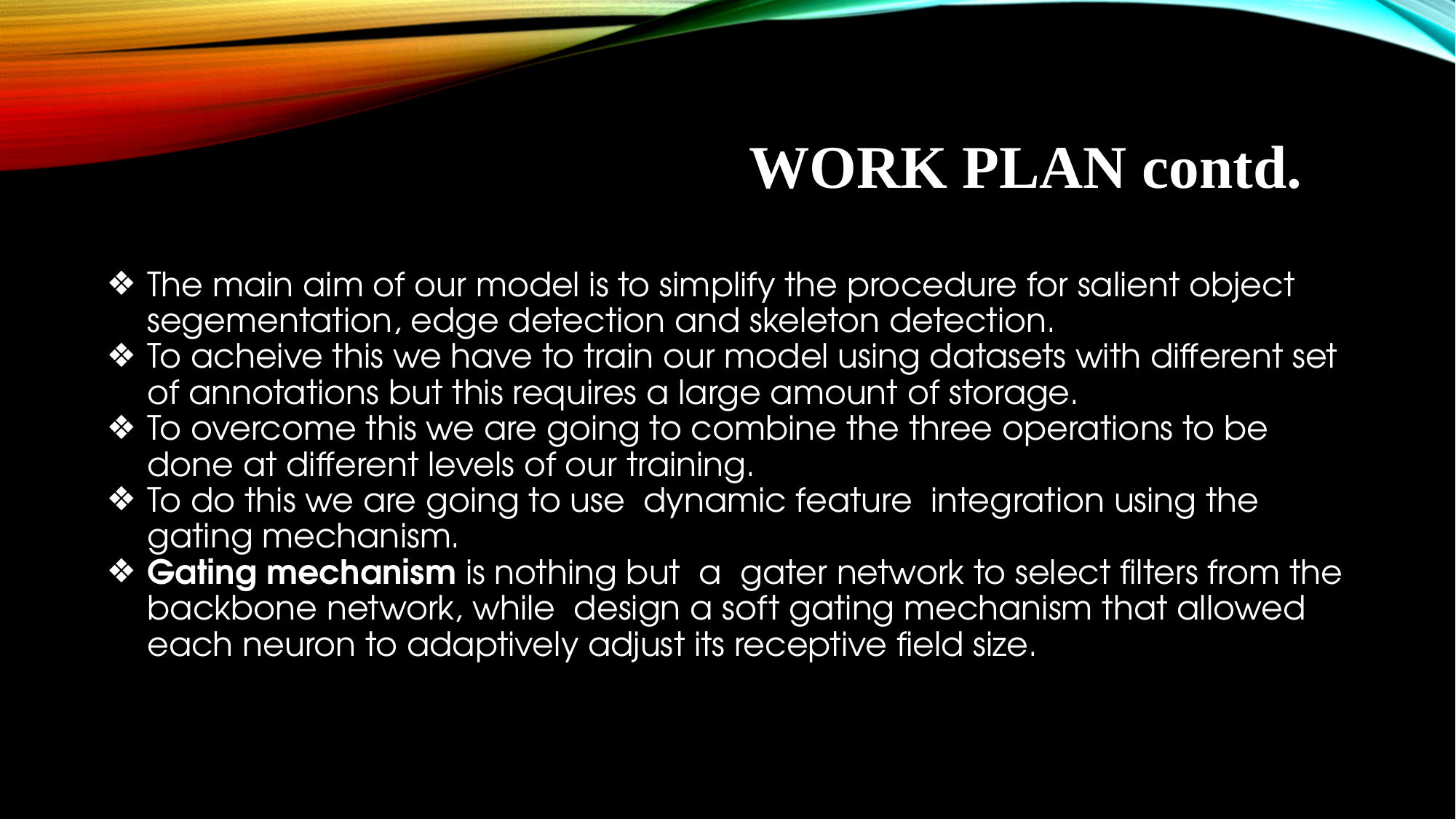

# WORK PLAN contd.
The main aim of our model is to simplify the procedure for salient object segementation, edge detection and skeleton detection.
To acheive this we have to train our model using datasets with different set of annotations but this requires a large amount of storage.
To overcome this we are going to combine the three operations to be done at different levels of our training.
To do this we are going to use  dynamic feature  integration using the gating mechanism.
Gating mechanism is nothing but  a  gater network to select filters from the backbone network, while  design a soft gating mechanism that allowed each neuron to adaptively adjust its receptive field size.